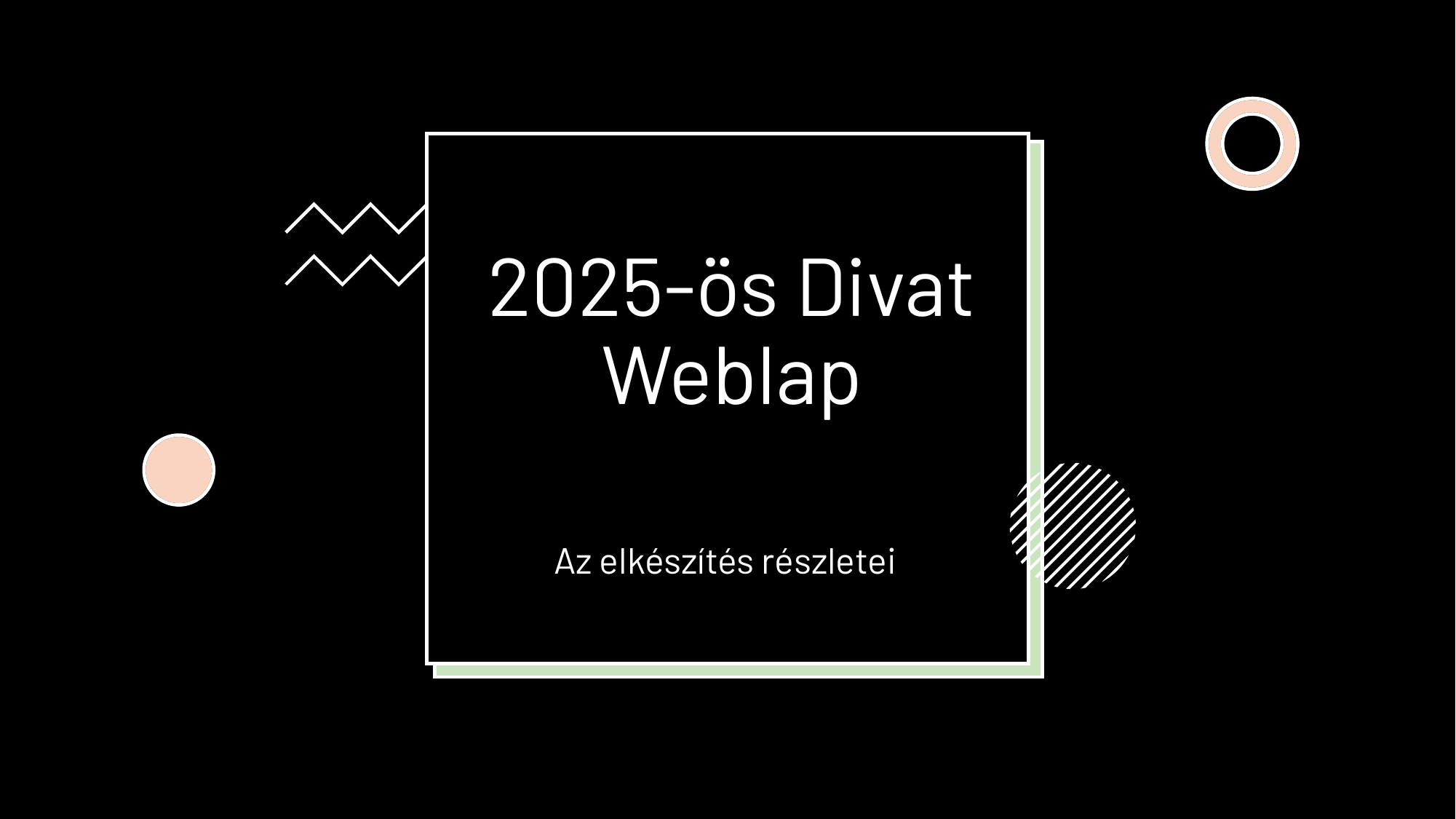

# 2025-ös Divat Weblap

Az elkészítés részletei